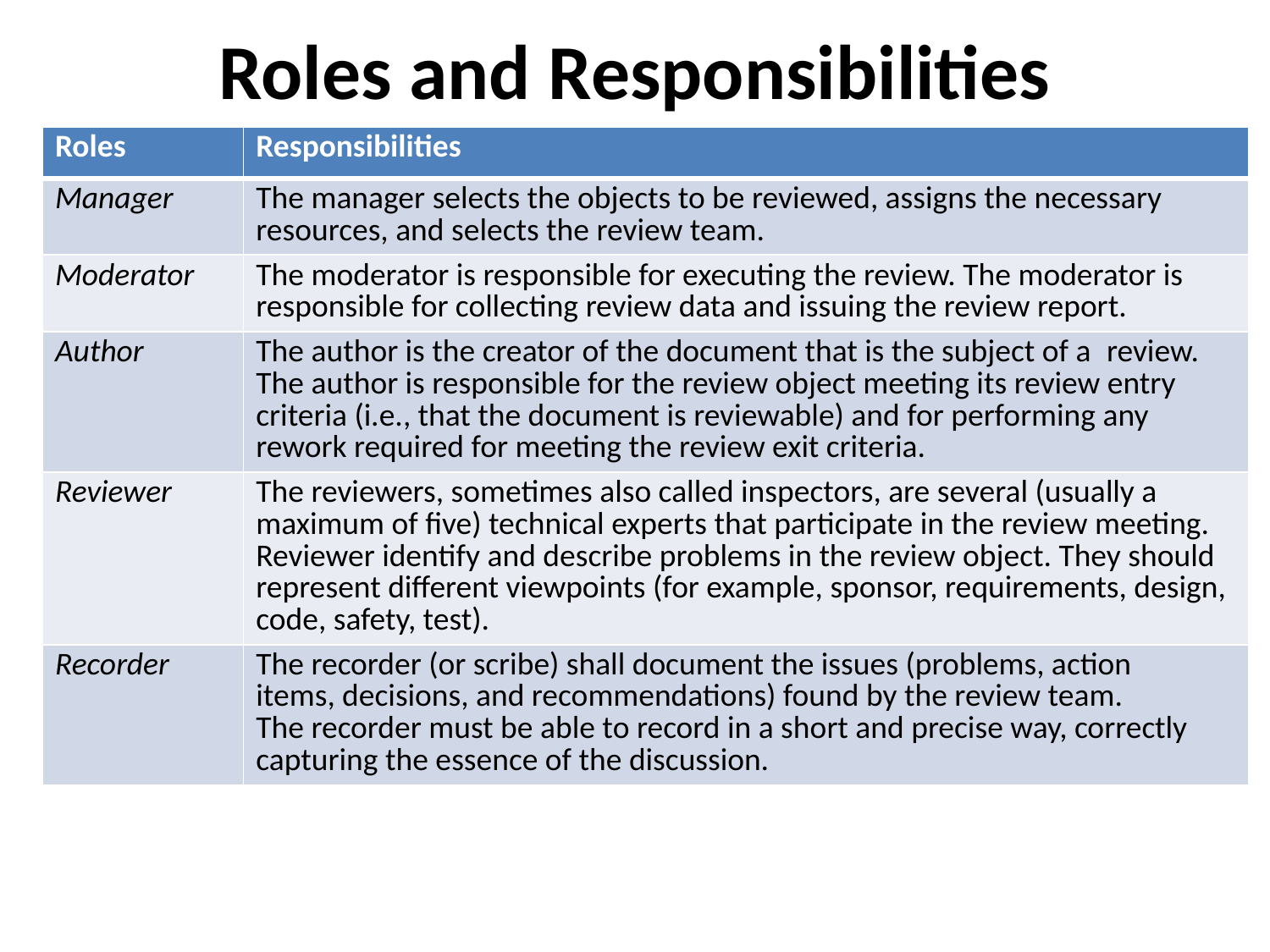

# Roles and Responsibilities
| Roles | Responsibilities |
| --- | --- |
| Manager | The manager selects the objects to be reviewed, assigns the necessary resources, and selects the review team. |
| Moderator | The moderator is responsible for executing the review. The moderator is responsible for collecting review data and issuing the review report. |
| Author | The author is the creator of the document that is the subject of a review. The author is responsible for the review object meeting its review entry criteria (i.e., that the document is reviewable) and for performing any rework required for meeting the review exit criteria. |
| Reviewer | The reviewers, sometimes also called inspectors, are several (usually a maximum of five) technical experts that participate in the review meeting. Reviewer identify and describe problems in the review object. They should represent different viewpoints (for example, sponsor, requirements, design, code, safety, test). |
| Recorder | The recorder (or scribe) shall document the issues (problems, action items, decisions, and recommendations) found by the review team. The recorder must be able to record in a short and precise way, correctly capturing the essence of the discussion. |